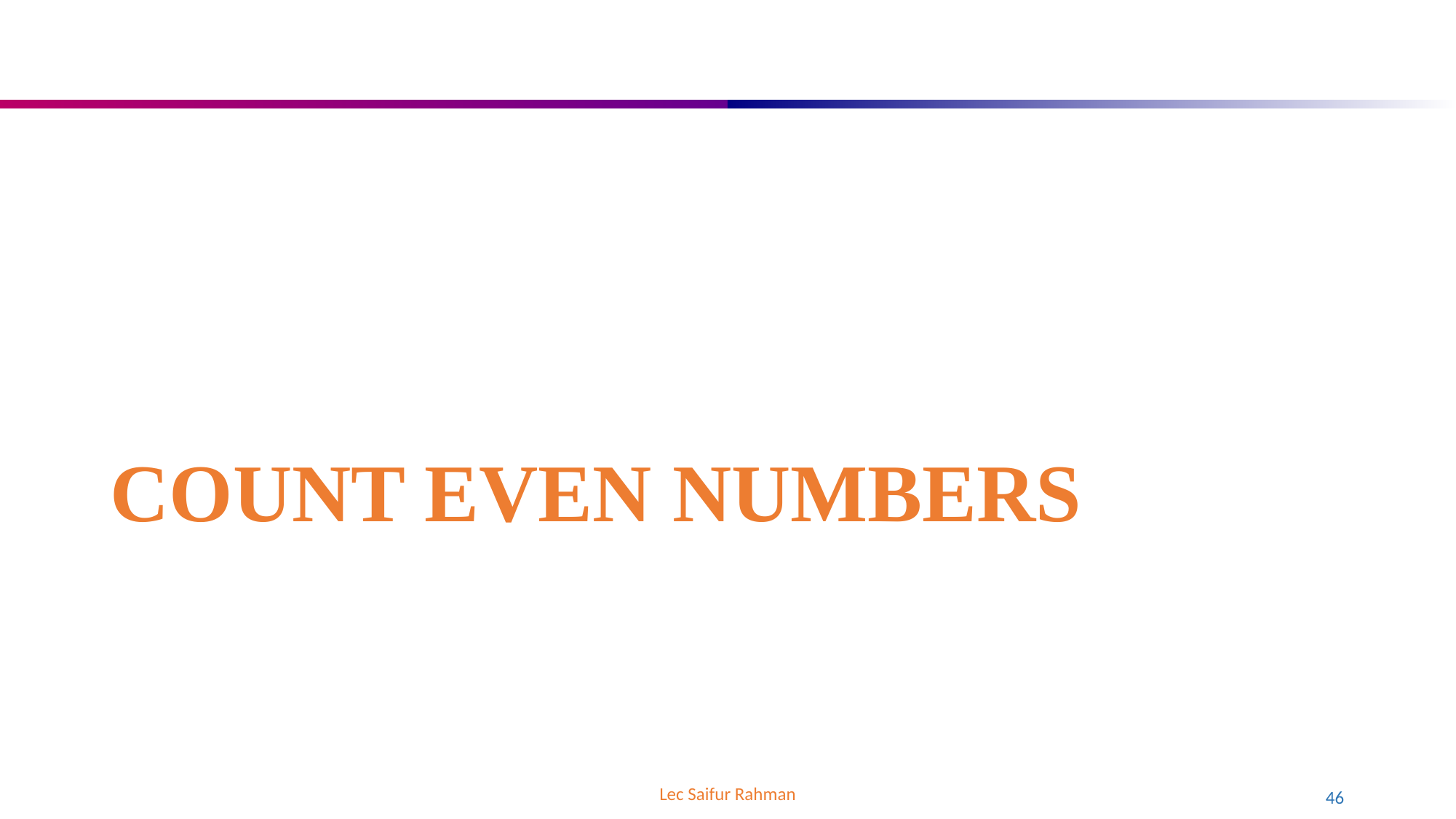

# COUNT EVEN NUMBERS

Lec Saifur Rahman
46